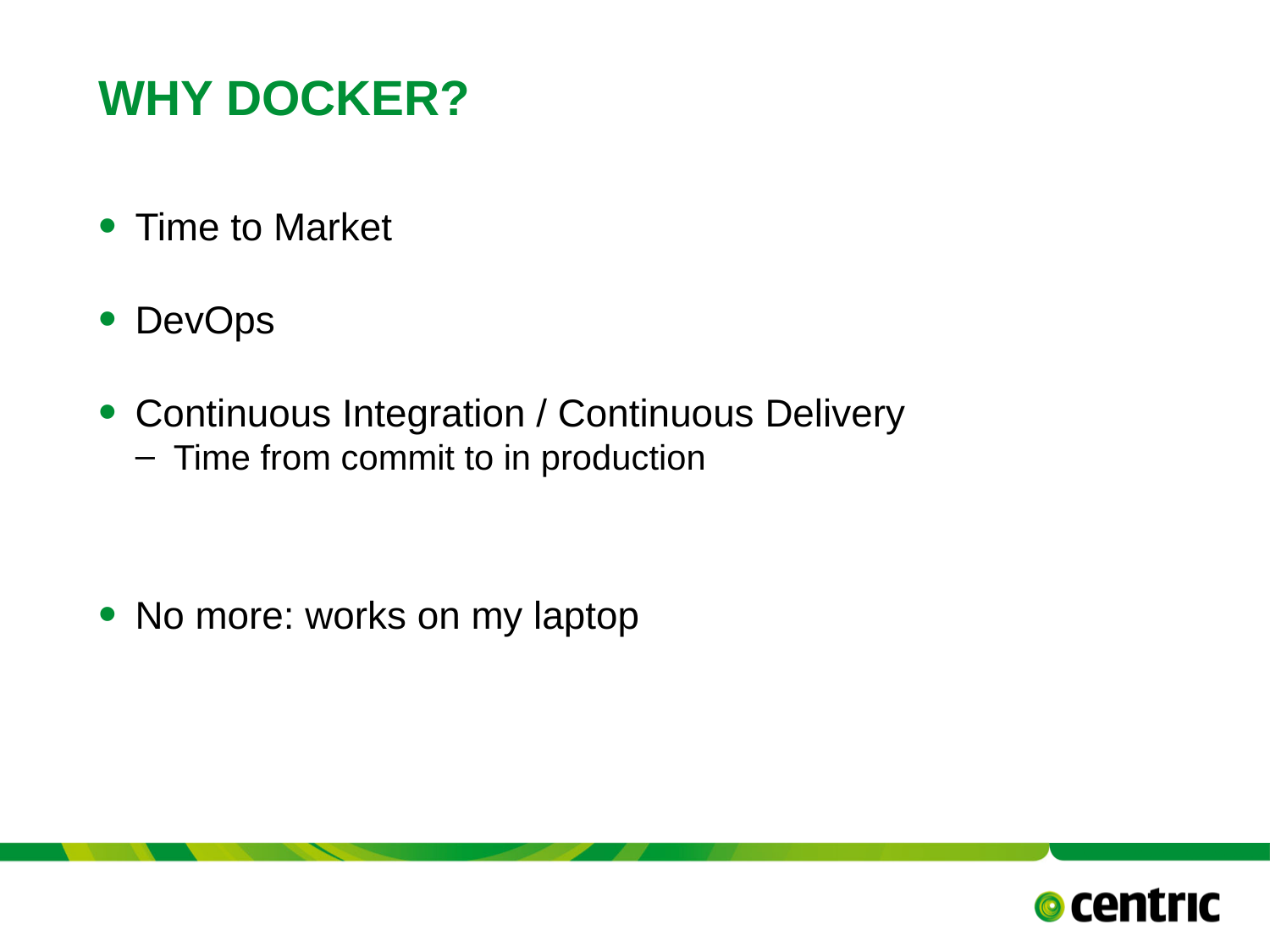

# WHY Docker?
Time to Market

DevOps

Continuous Integration / Continuous Delivery
Time from commit to in production

No more: works on my laptop
TITLE PRESENTATION
September 13, 2017